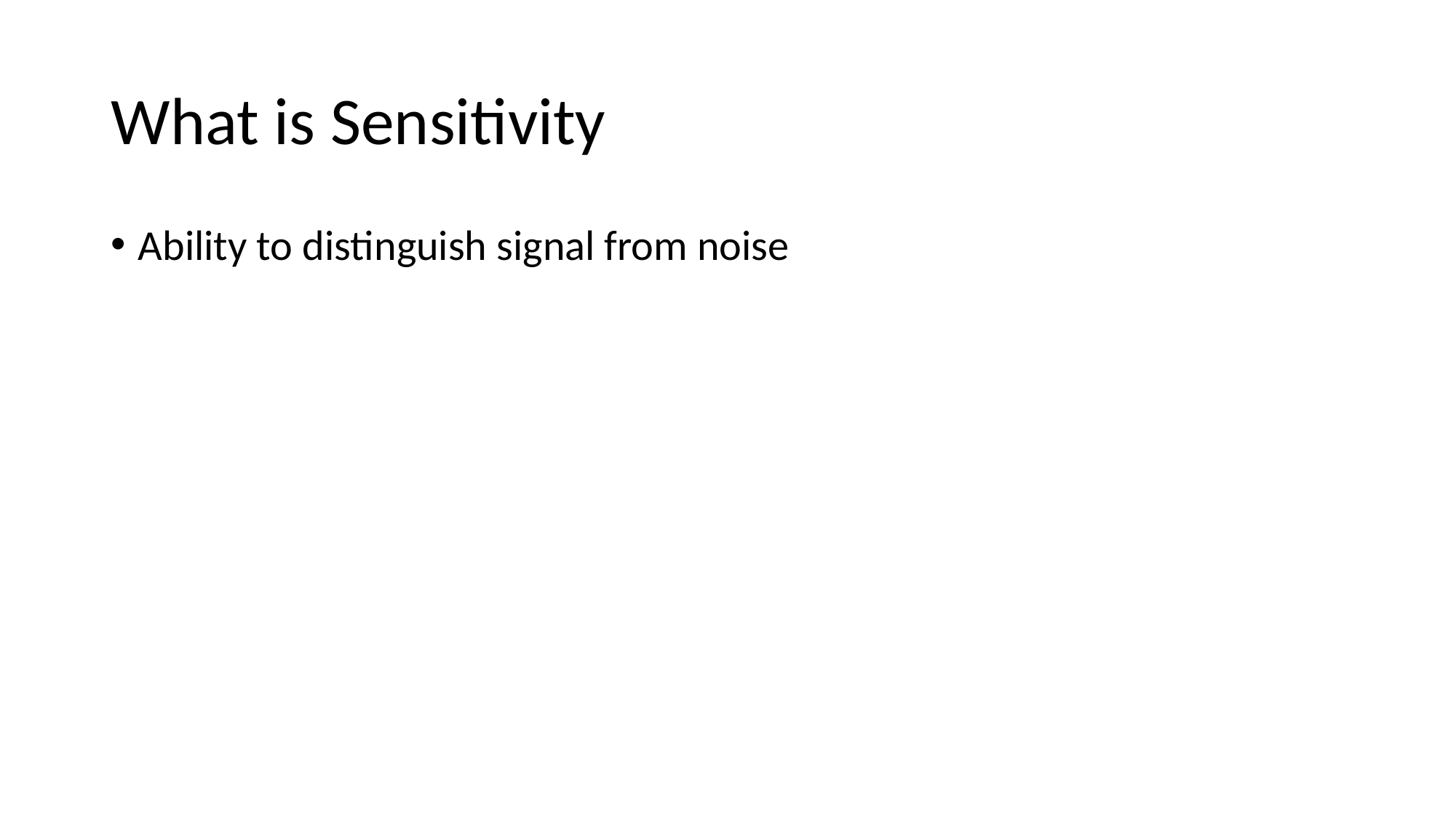

# What is Sensitivity
Ability to distinguish signal from noise